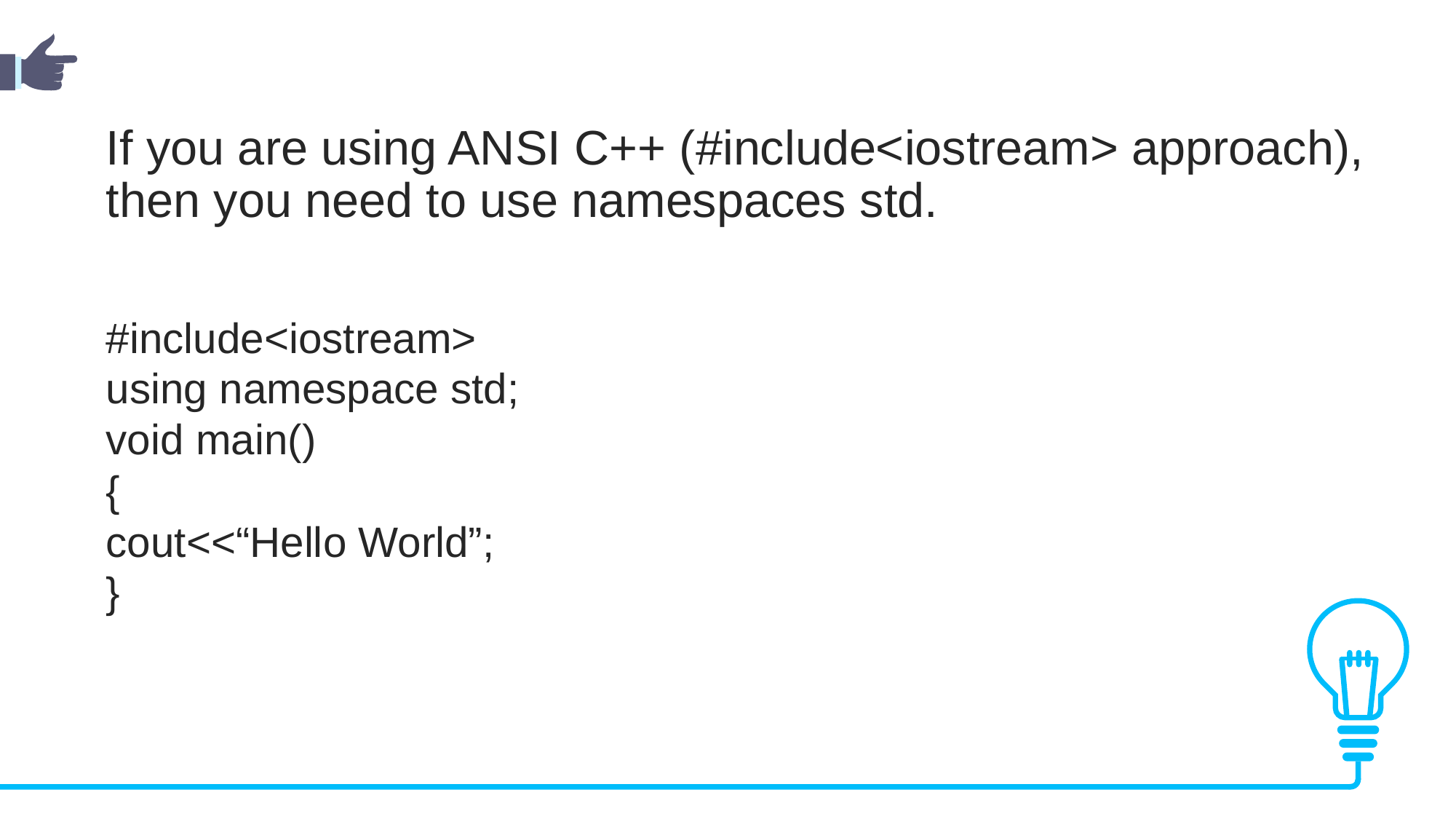

If you are using ANSI C++ (#include<iostream> approach), then you need to use namespaces std.

#include<iostream>
using namespace std;
void main()
{
cout<<“Hello World”;
}